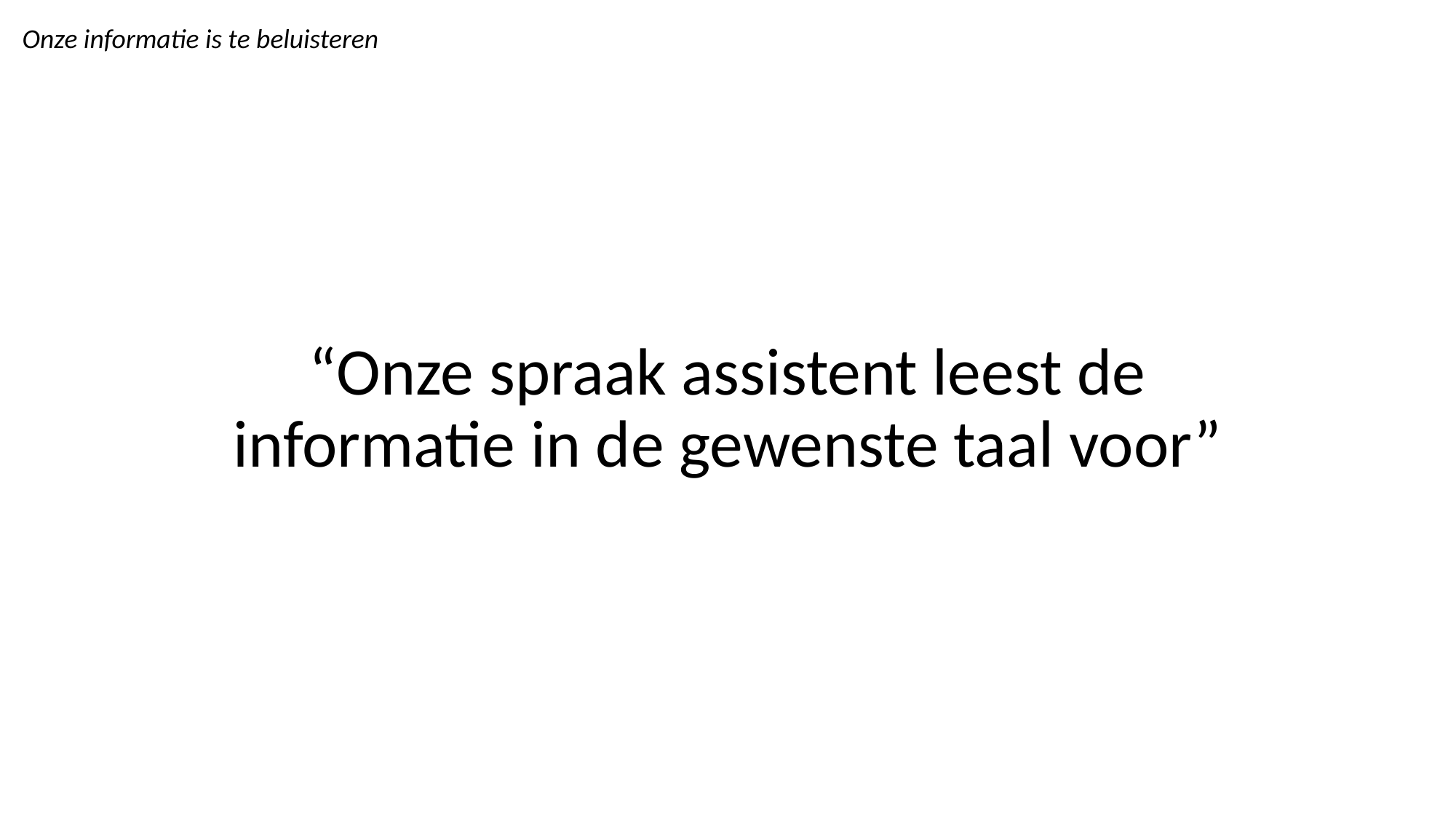

Onze informatie is te beluisteren
# “Onze spraak assistent leest de informatie in de gewenste taal voor”